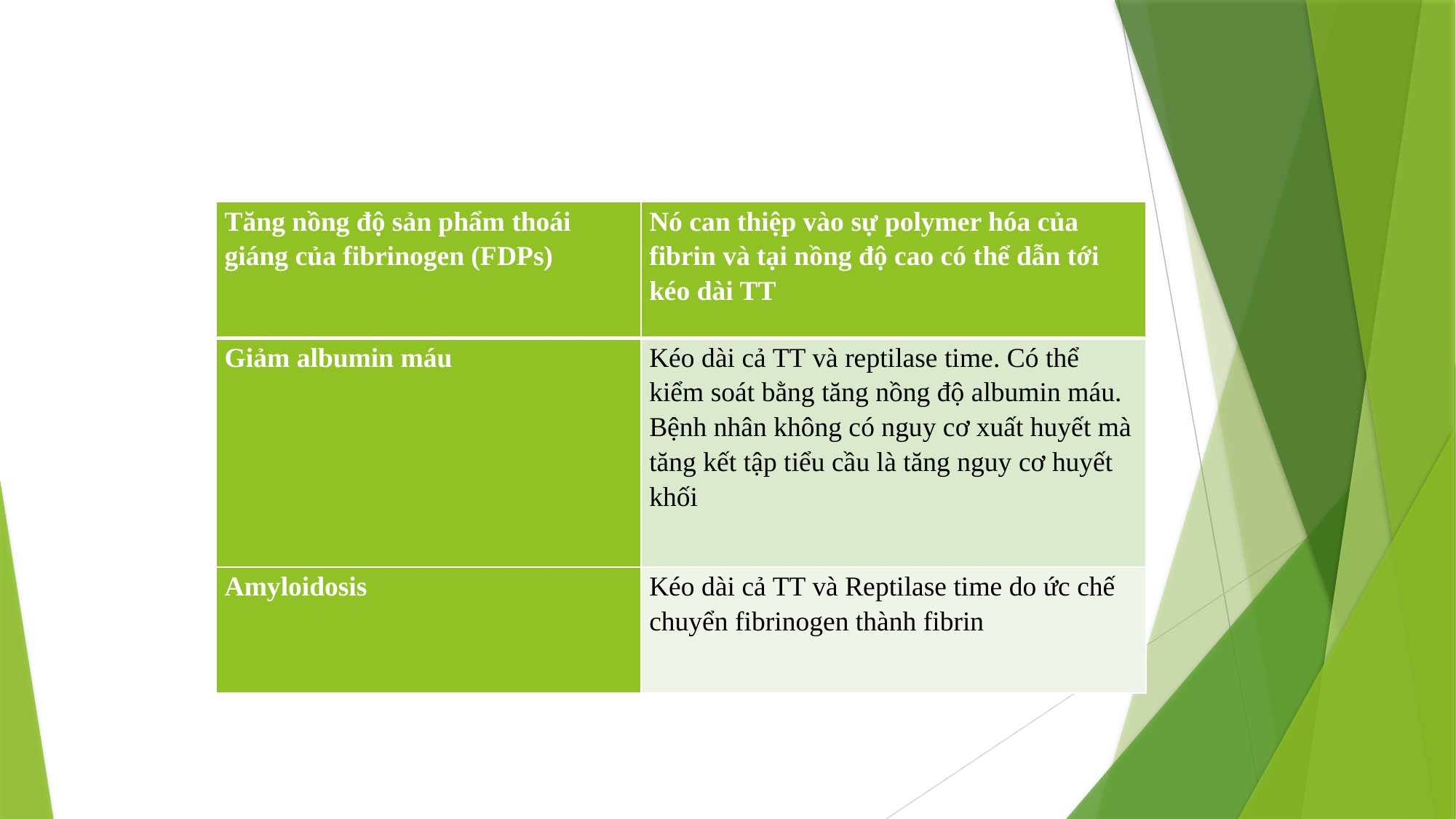

#
| Tăng nồng độ sản phẩm thoái giáng của fibrinogen (FDPs) | Nó can thiệp vào sự polymer hóa của fibrin và tại nồng độ cao có thể dẫn tới kéo dài TT |
| --- | --- |
| Giảm albumin máu | Kéo dài cả TT và reptilase time. Có thể kiểm soát bằng tăng nồng độ albumin máu. Bệnh nhân không có nguy cơ xuất huyết mà tăng kết tập tiểu cầu là tăng nguy cơ huyết khối |
| Amyloidosis | Kéo dài cả TT và Reptilase time do ức chế chuyển fibrinogen thành fibrin |